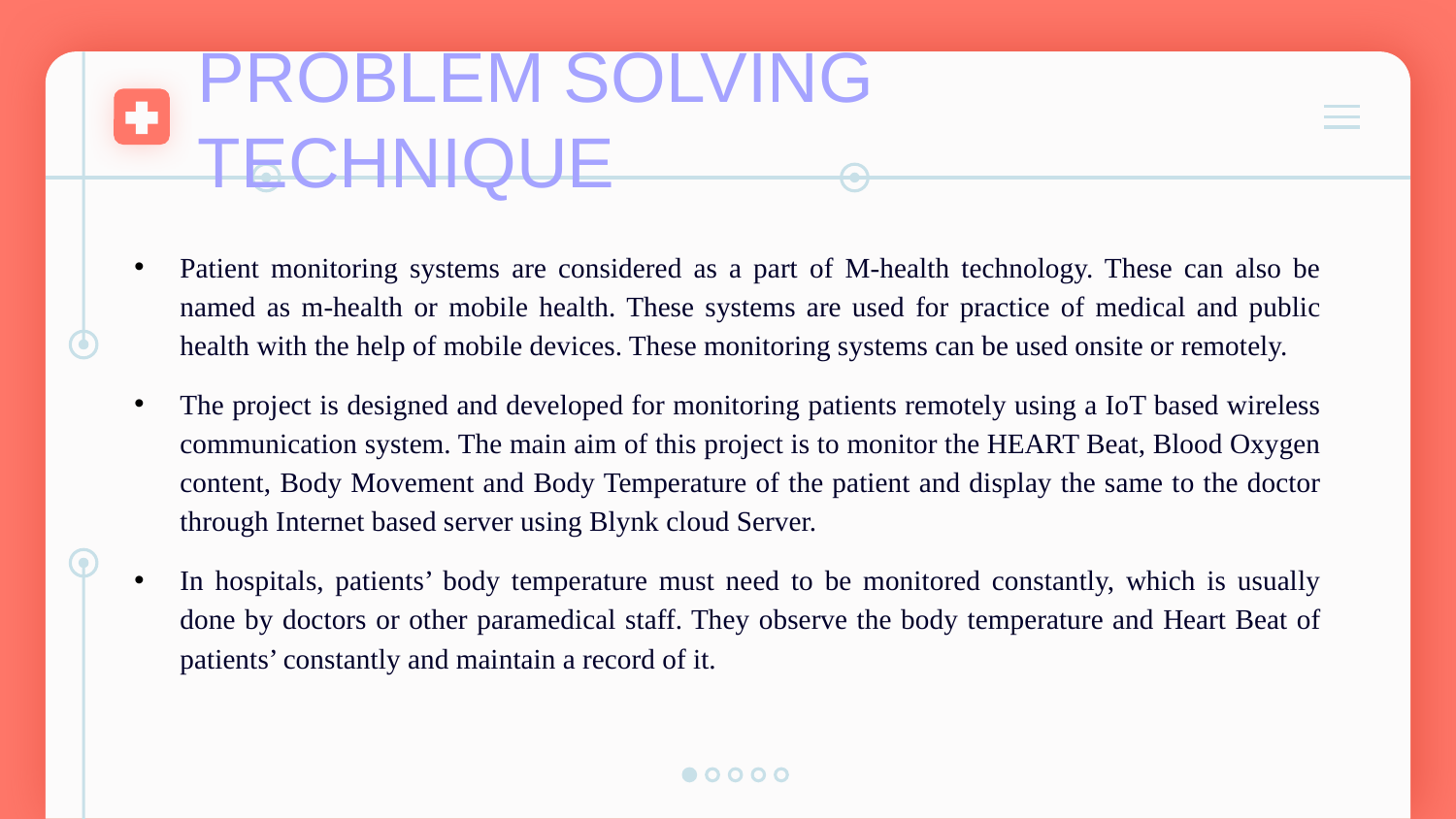

# PROBLEM SOLVING TECHNIQUE
Patient monitoring systems are considered as a part of M-health technology. These can also be named as m-health or mobile health. These systems are used for practice of medical and public health with the help of mobile devices. These monitoring systems can be used onsite or remotely.
The project is designed and developed for monitoring patients remotely using a IoT based wireless communication system. The main aim of this project is to monitor the HEART Beat, Blood Oxygen content, Body Movement and Body Temperature of the patient and display the same to the doctor through Internet based server using Blynk cloud Server.
In hospitals, patients’ body temperature must need to be monitored constantly, which is usually done by doctors or other paramedical staff. They observe the body temperature and Heart Beat of patients’ constantly and maintain a record of it.